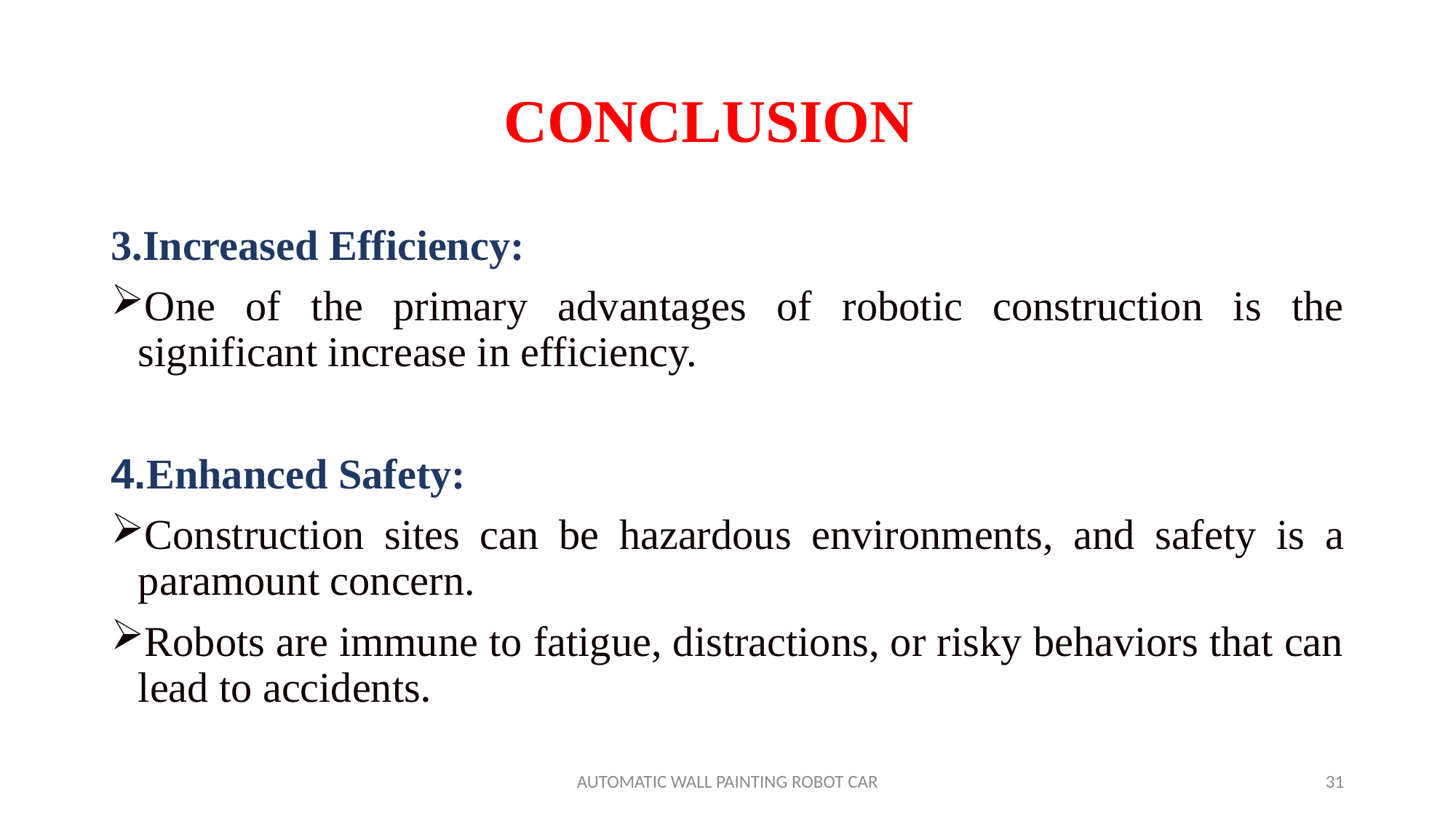

# CONCLUSION
3.Increased Efficiency:
One of the primary advantages of robotic construction is the significant increase in efficiency.

4.Enhanced Safety:
Construction sites can be hazardous environments, and safety is a paramount concern.
Robots are immune to fatigue, distractions, or risky behaviors that can lead to accidents.

AUTOMATIC WALL PAINTING ROBOT CAR
31